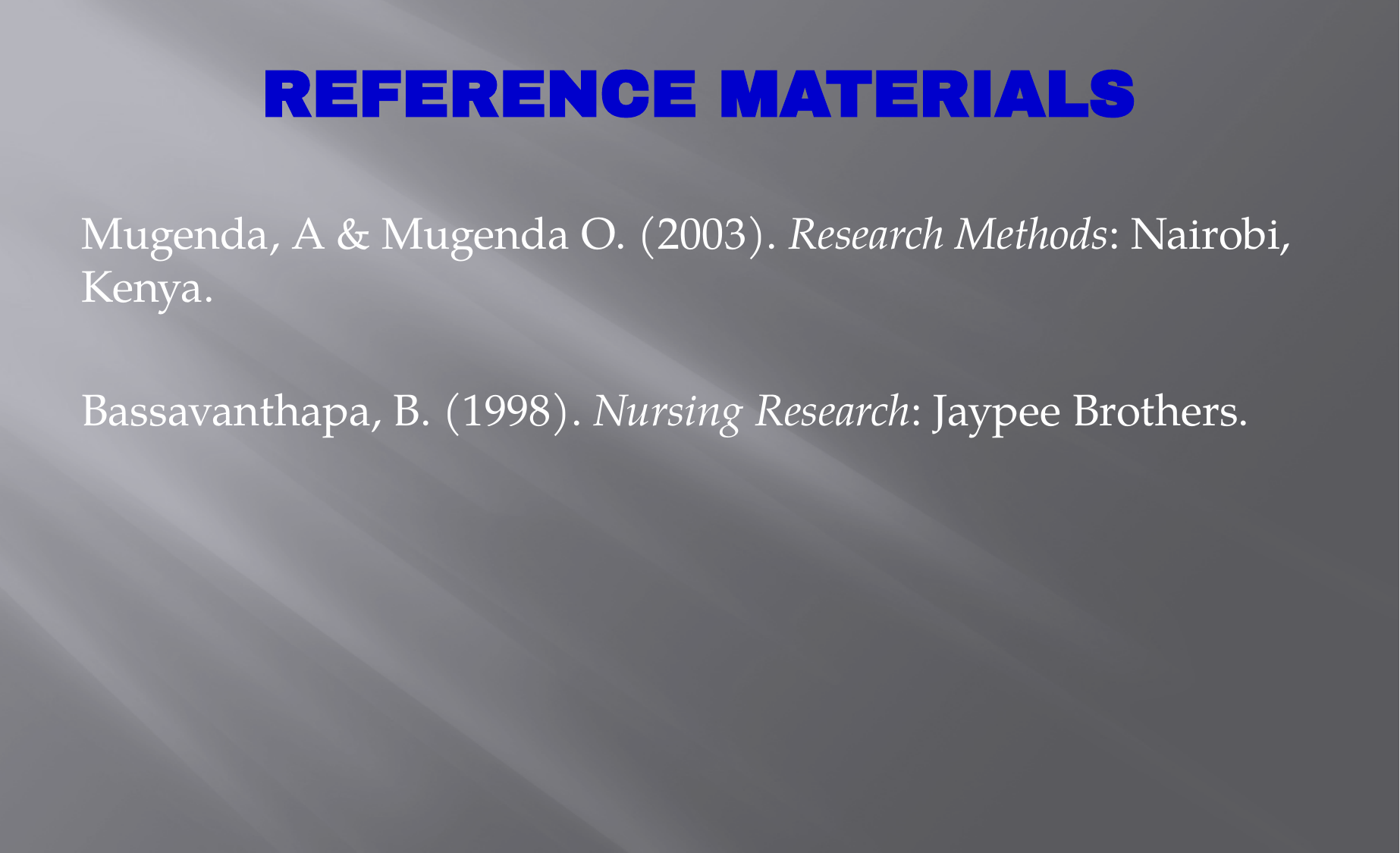

# REFERENCE MATERIALS
Mugenda, A & Mugenda O. (2003). Research Methods: Nairobi, Kenya.

Bassavanthapa, B. (1998). Nursing Research: Jaypee Brothers.